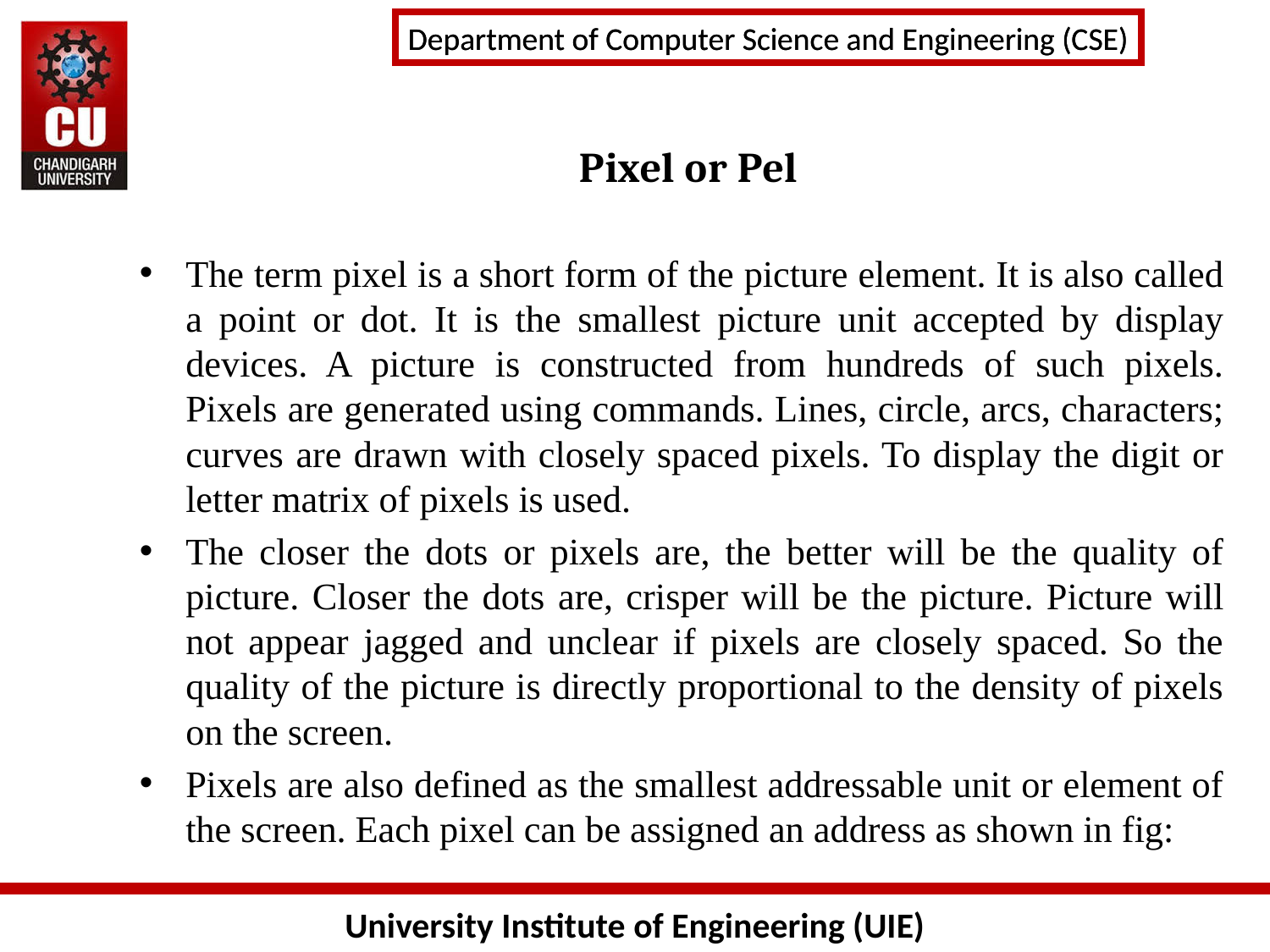

# Pixel or Pel
The term pixel is a short form of the picture element. It is also called a point or dot. It is the smallest picture unit accepted by display devices. A picture is constructed from hundreds of such pixels. Pixels are generated using commands. Lines, circle, arcs, characters; curves are drawn with closely spaced pixels. To display the digit or letter matrix of pixels is used.
The closer the dots or pixels are, the better will be the quality of picture. Closer the dots are, crisper will be the picture. Picture will not appear jagged and unclear if pixels are closely spaced. So the quality of the picture is directly proportional to the density of pixels on the screen.
Pixels are also defined as the smallest addressable unit or element of the screen. Each pixel can be assigned an address as shown in fig: